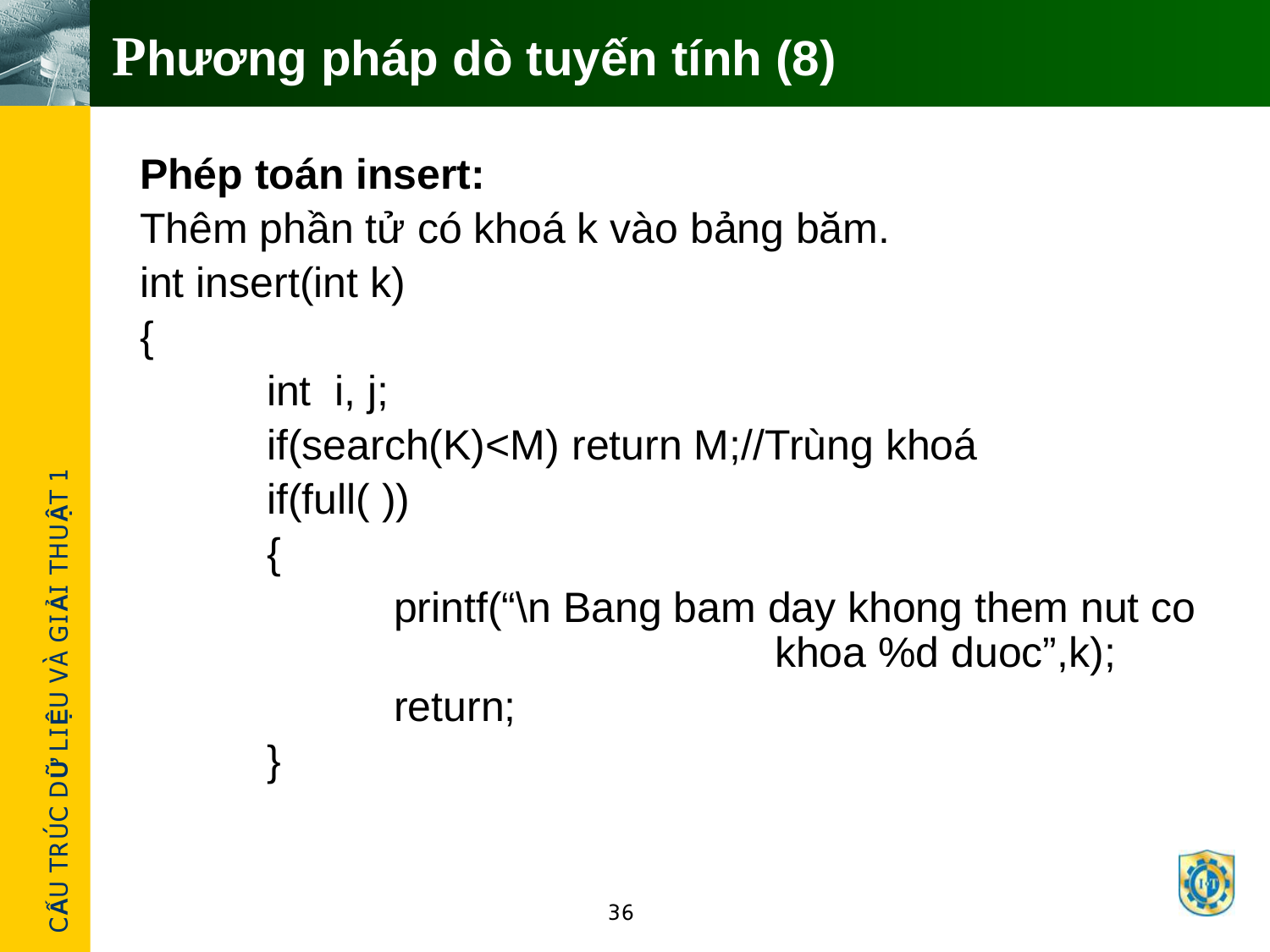

# Phương pháp dò tuyến tính (8)
Phép toán insert:
Thêm phần tử có khoá k vào bảng băm.
int insert(int k)
{
	int  i, j;
	if(search(K)<M) return M;//Trùng khoá
	if(full( ))
	{
		printf(“\n Bang bam day khong them nut co 					khoa %d duoc”,k);
		return;
	}